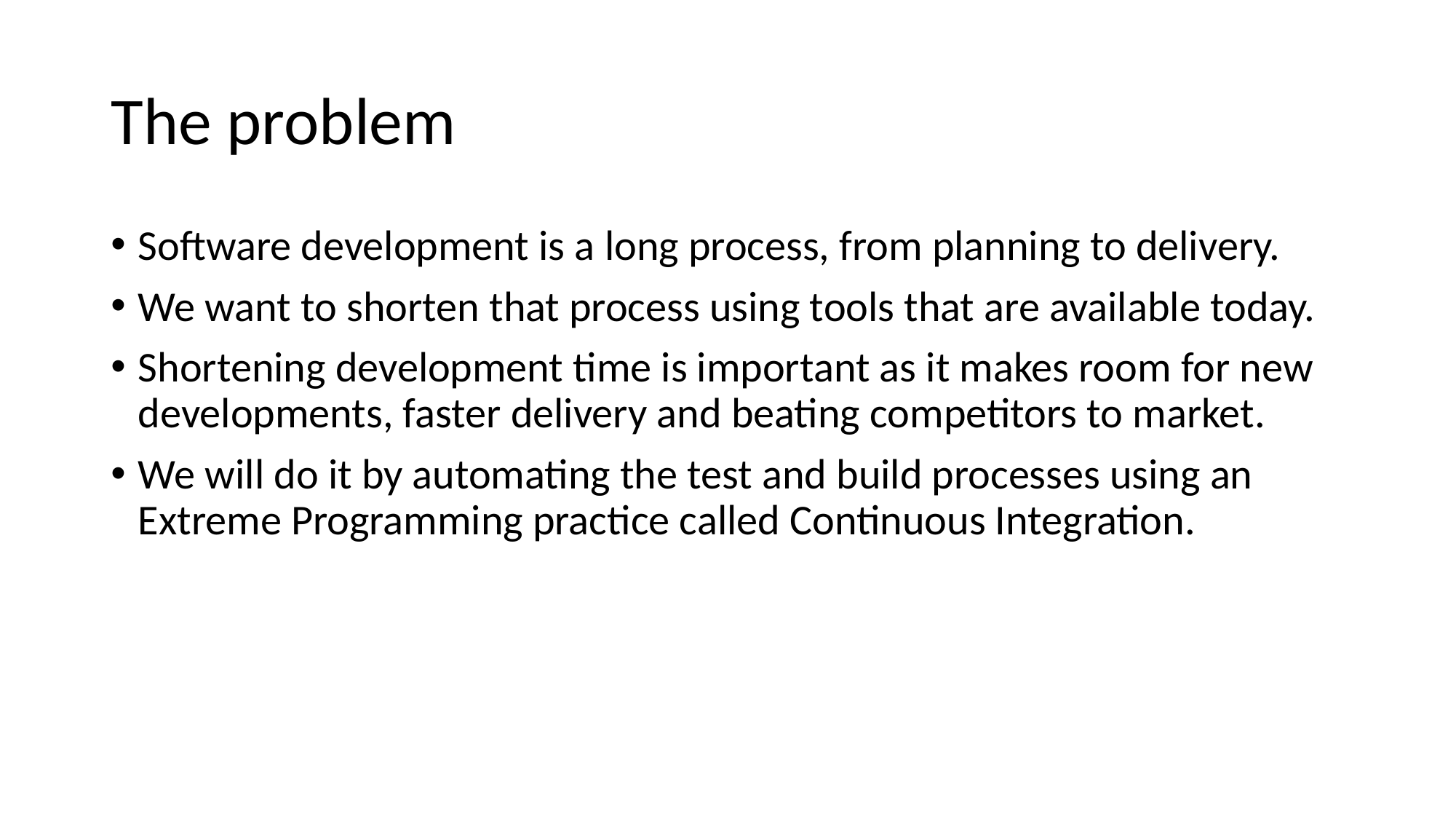

# The problem
Software development is a long process, from planning to delivery.
We want to shorten that process using tools that are available today.
Shortening development time is important as it makes room for new developments, faster delivery and beating competitors to market.
We will do it by automating the test and build processes using an Extreme Programming practice called Continuous Integration.